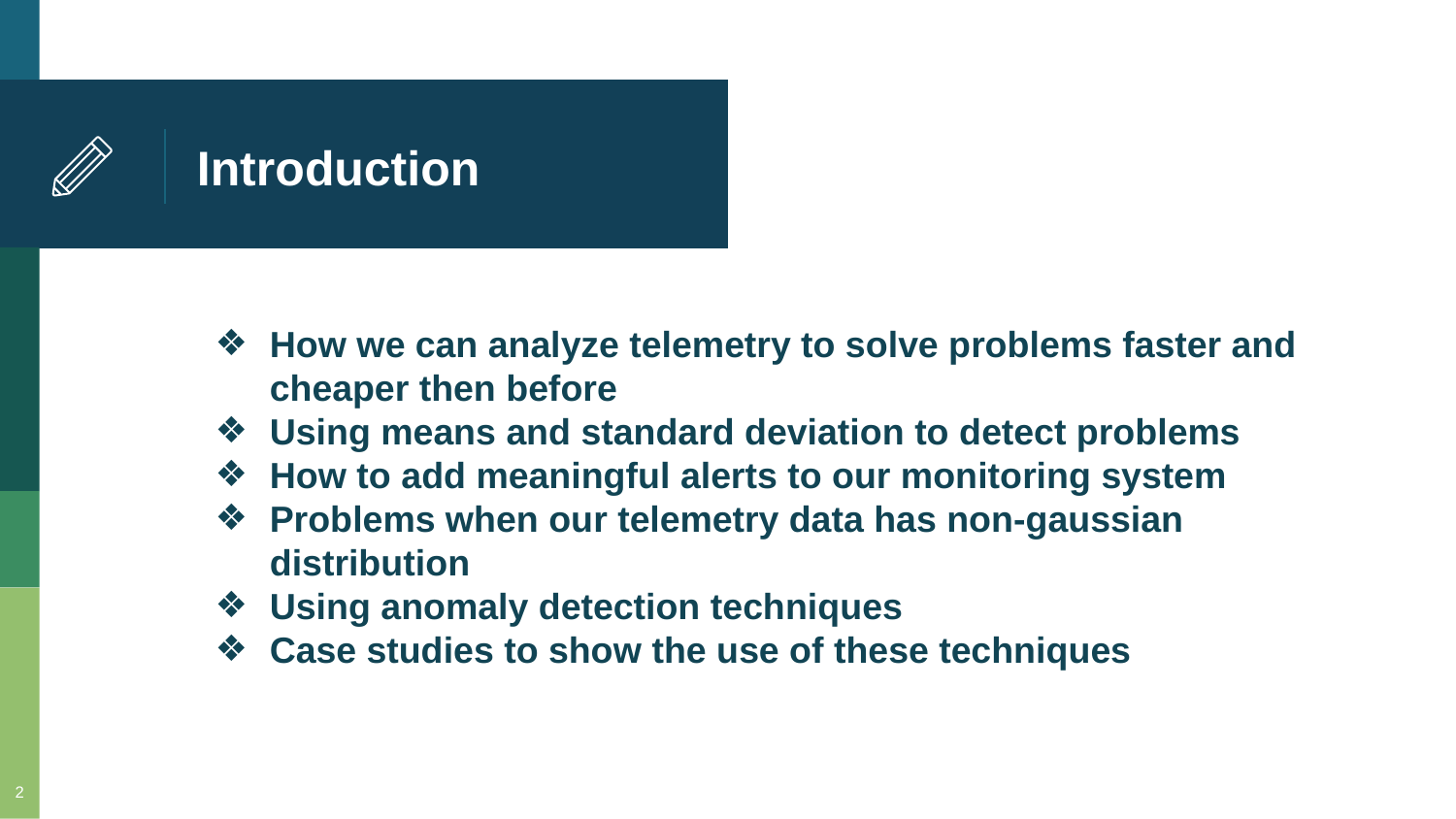

# Introduction

How we can analyze telemetry to solve problems faster and cheaper then before
Using means and standard deviation to detect problems
How to add meaningful alerts to our monitoring system
Problems when our telemetry data has non-gaussian distribution
Using anomaly detection techniques
Case studies to show the use of these techniques
2